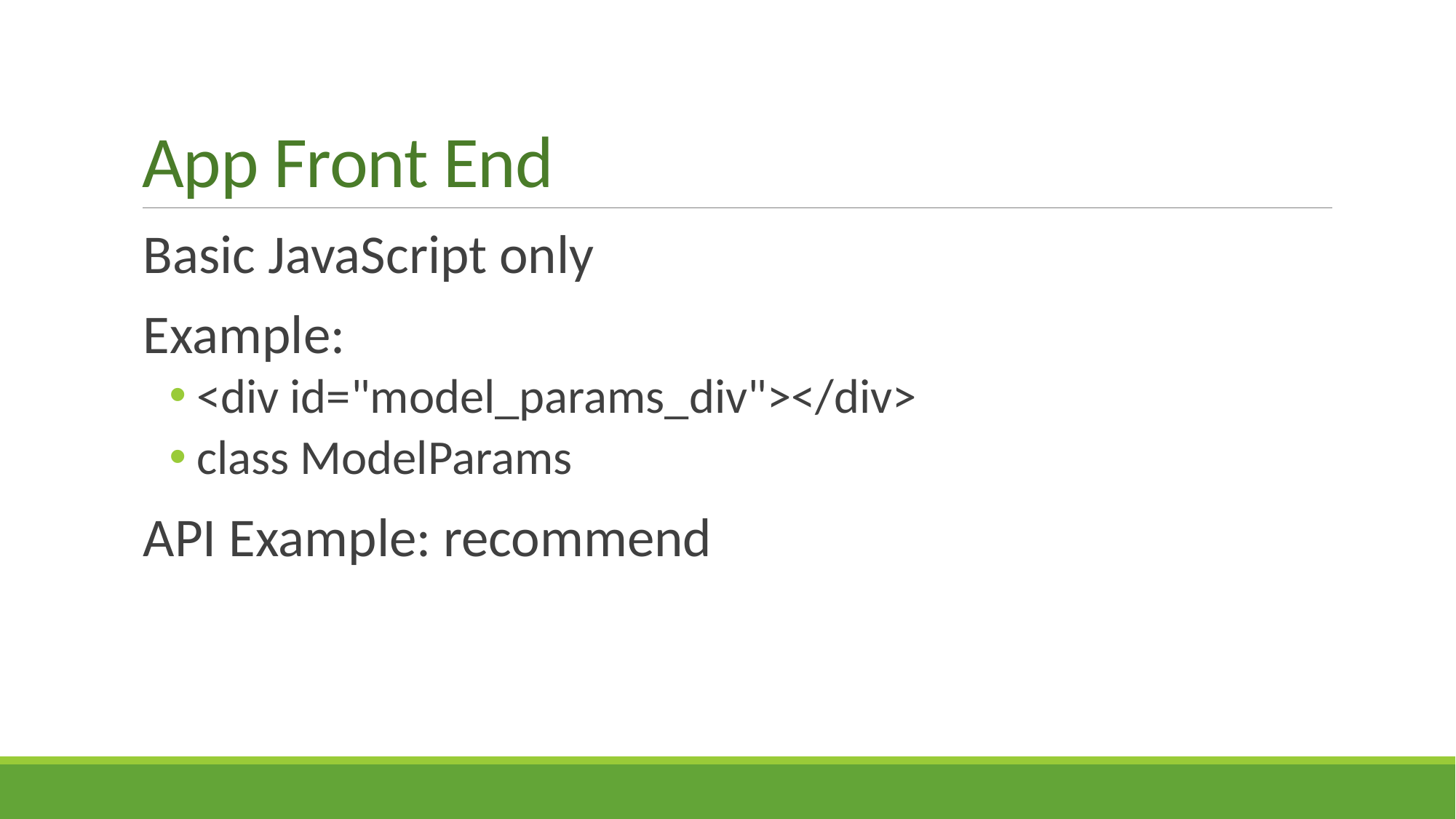

# App Front End
Basic JavaScript only
Example:
<div id="model_params_div"></div>
class ModelParams
API Example: recommend